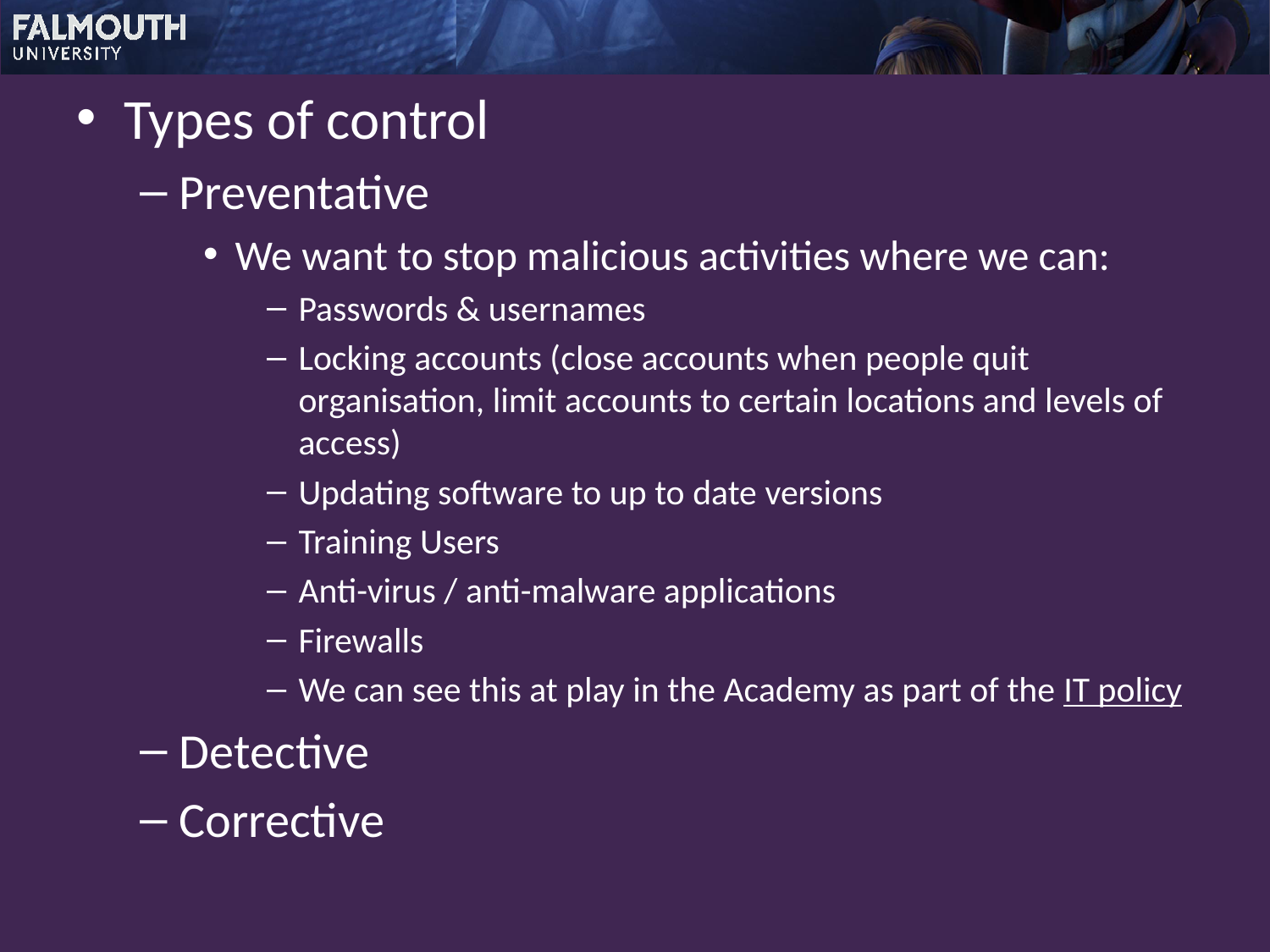

Types of control
Preventative
We want to stop malicious activities where we can:
Passwords & usernames
Locking accounts (close accounts when people quit organisation, limit accounts to certain locations and levels of access)
Updating software to up to date versions
Training Users
Anti-virus / anti-malware applications
Firewalls
We can see this at play in the Academy as part of the IT policy
Detective
Corrective